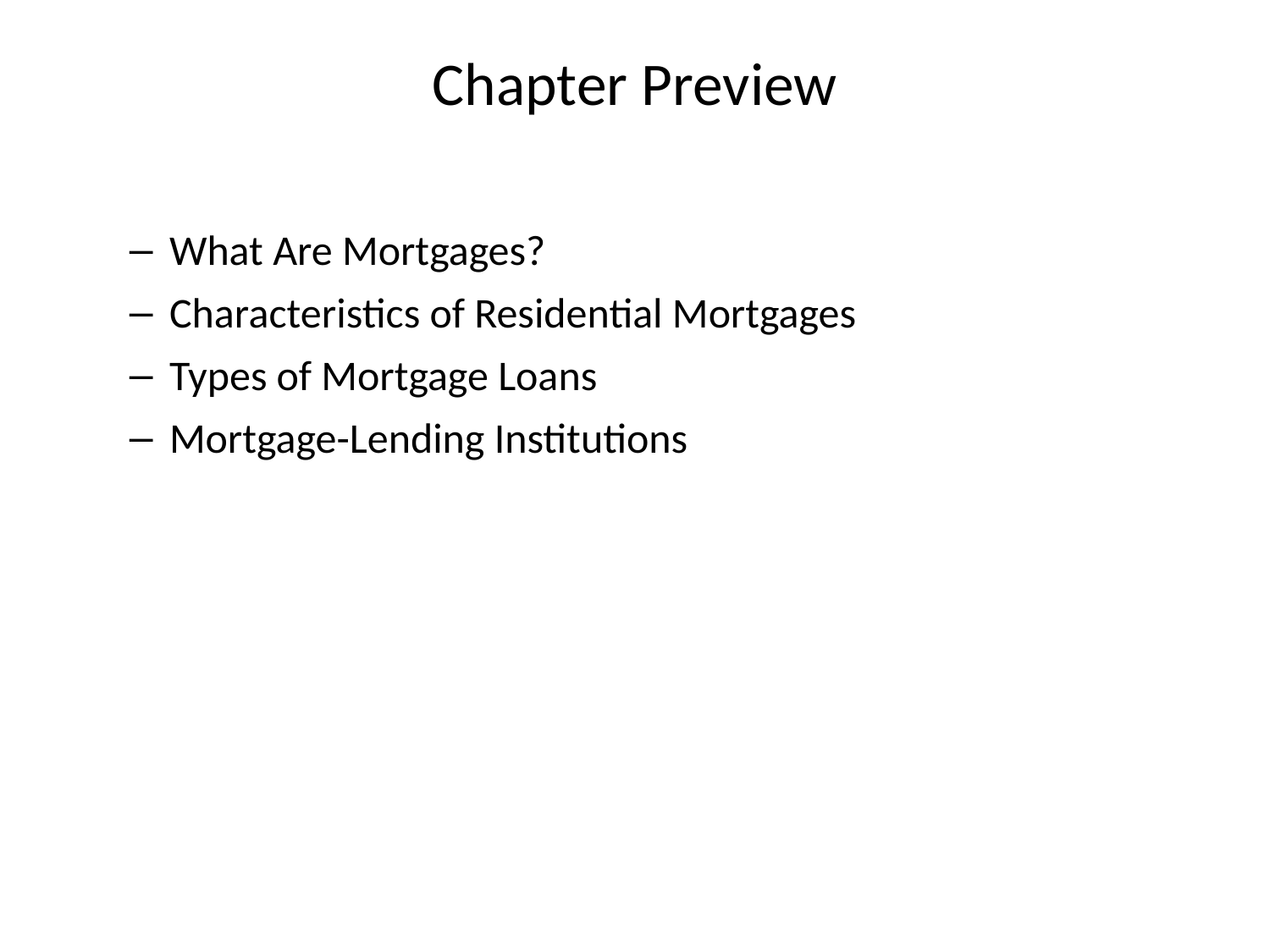

# Chapter Preview
What Are Mortgages?
Characteristics of Residential Mortgages
Types of Mortgage Loans
Mortgage-Lending Institutions